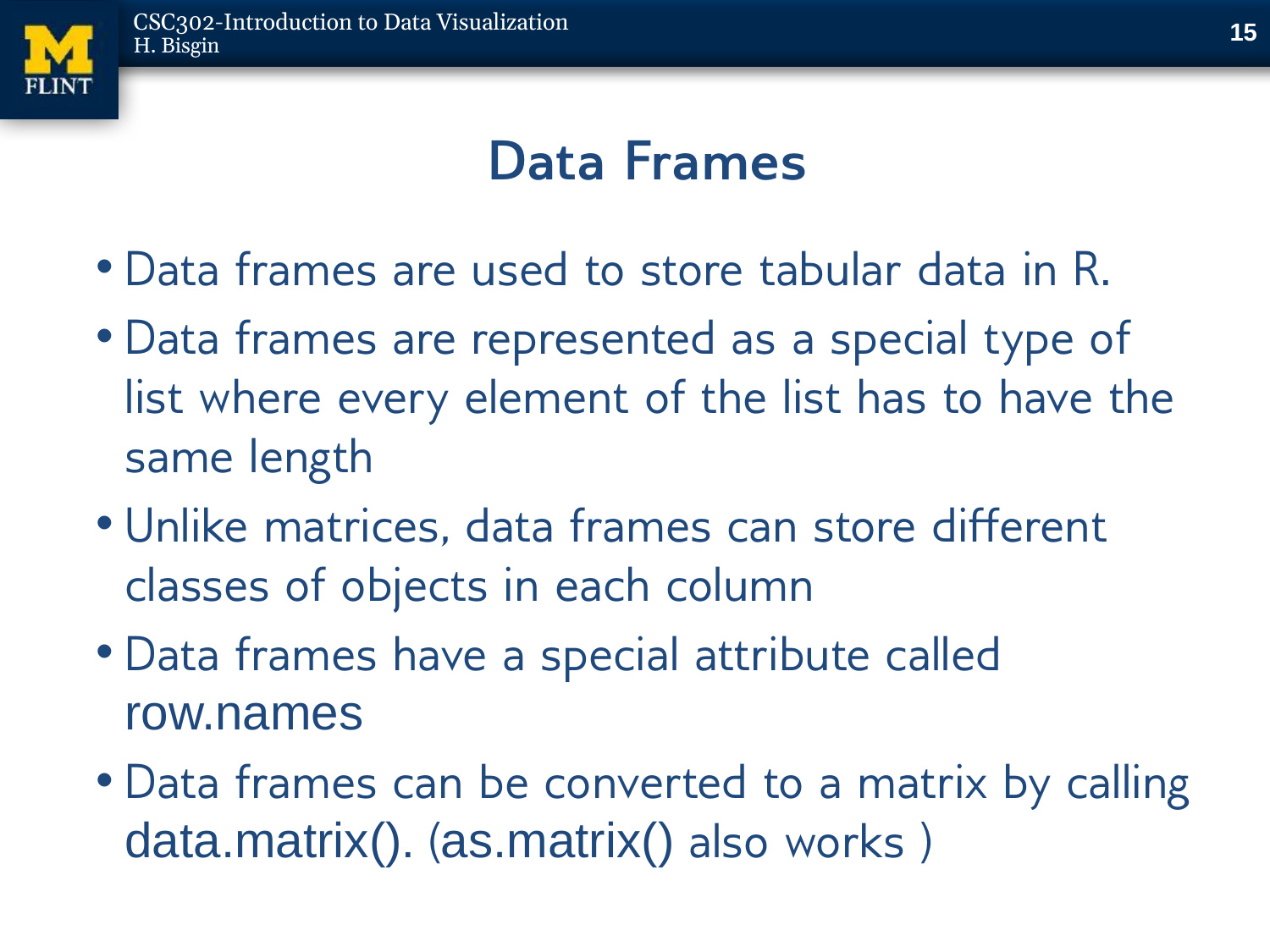

15
# Data Frames
Data frames are used to store tabular data in R.
Data frames are represented as a special type of list where every element of the list has to have the same length
Unlike matrices, data frames can store different classes of objects in each column
Data frames have a special attribute called row.names
Data frames can be converted to a matrix by calling data.matrix(). (as.matrix() also works )